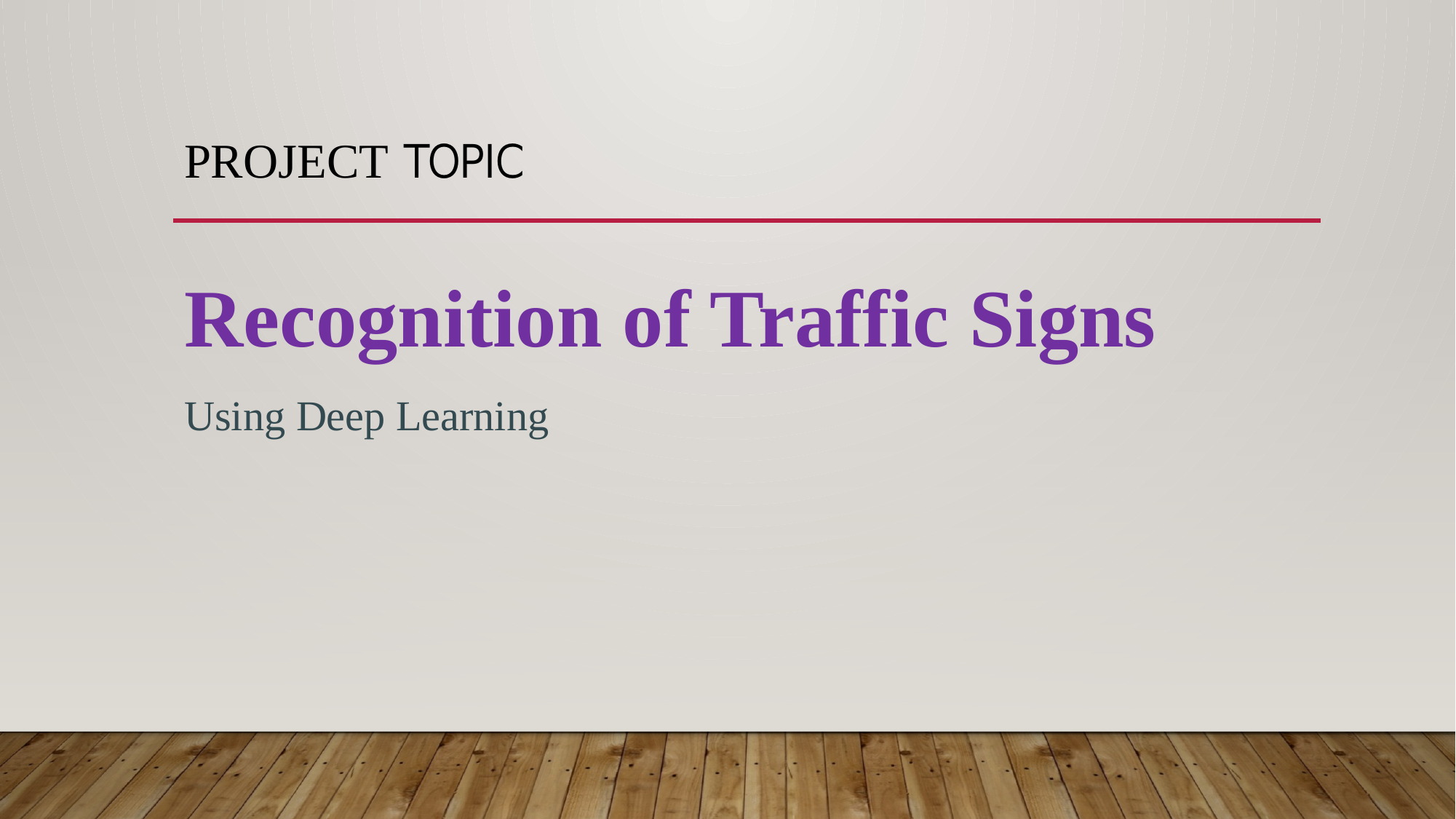

# Project topic
Recognition of Traffic Signs
Using Deep Learning